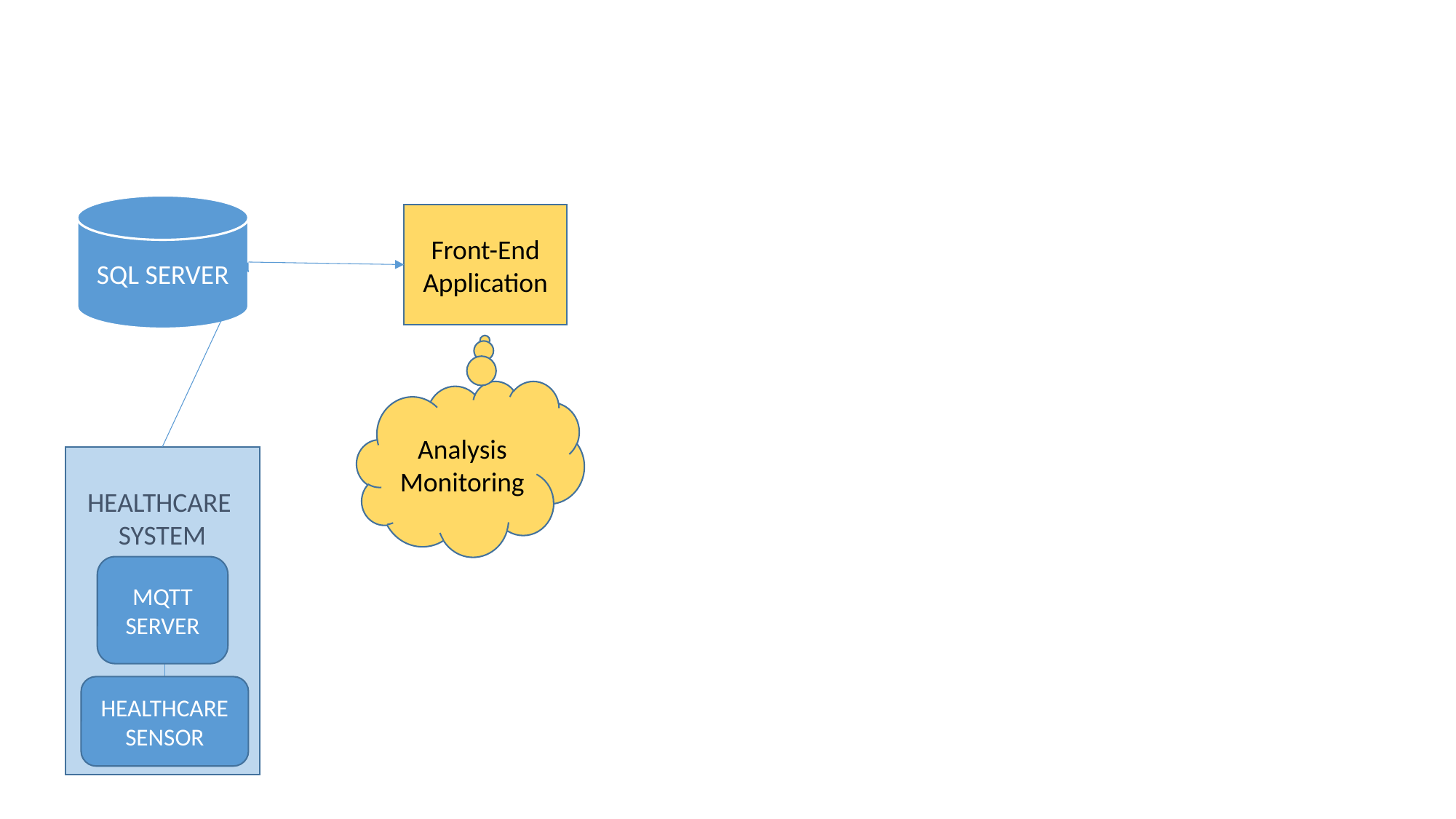

SQL SERVER
Front-End
Application
Analysis
Monitoring

HEALTHCARE
SYSTEM
MQTT
SERVER
HEALTHCARE SENSOR